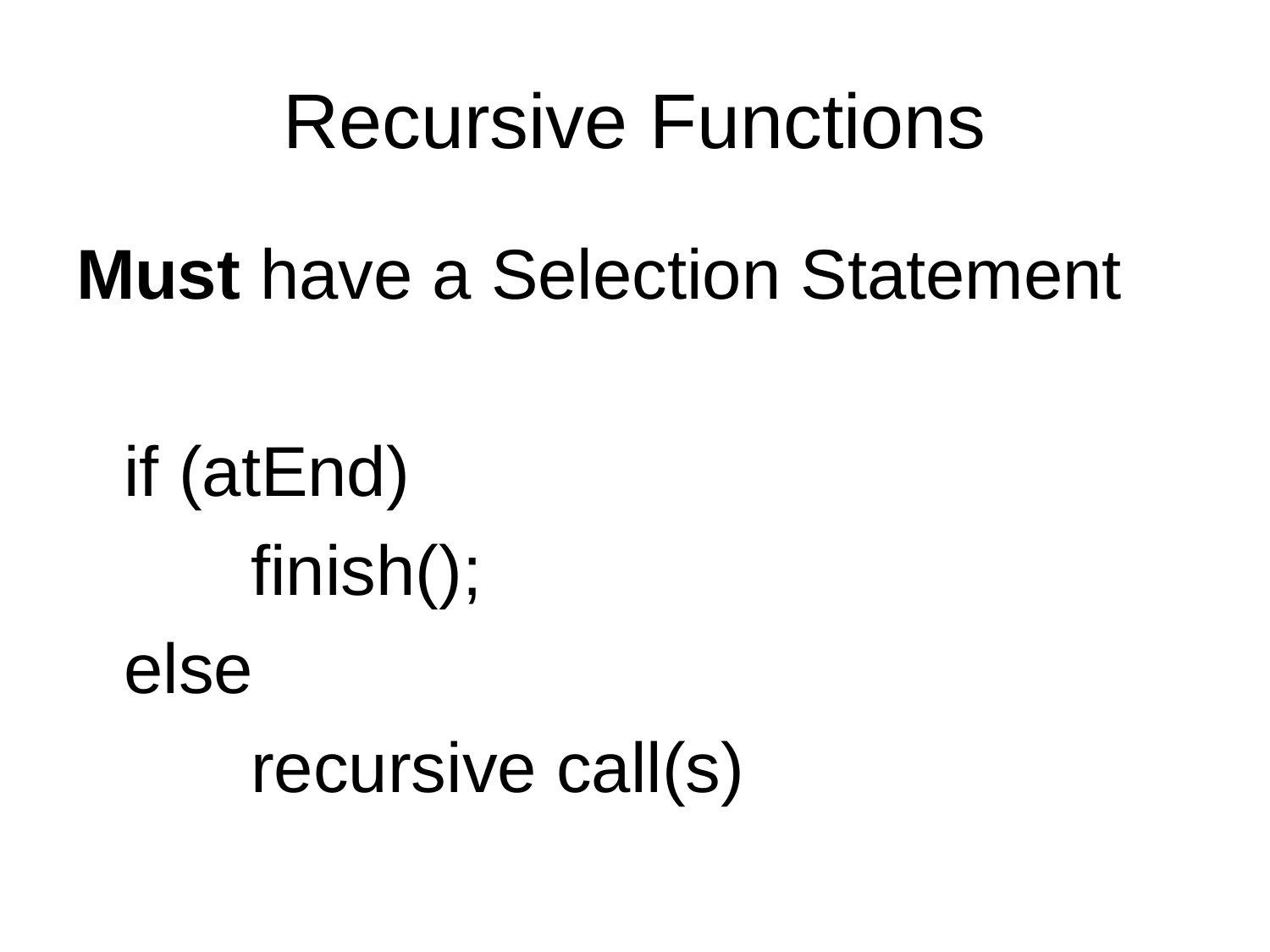

# Recursive Functions
Must have a Selection Statement

	if (atEnd)
		finish();
	else
		recursive call(s)